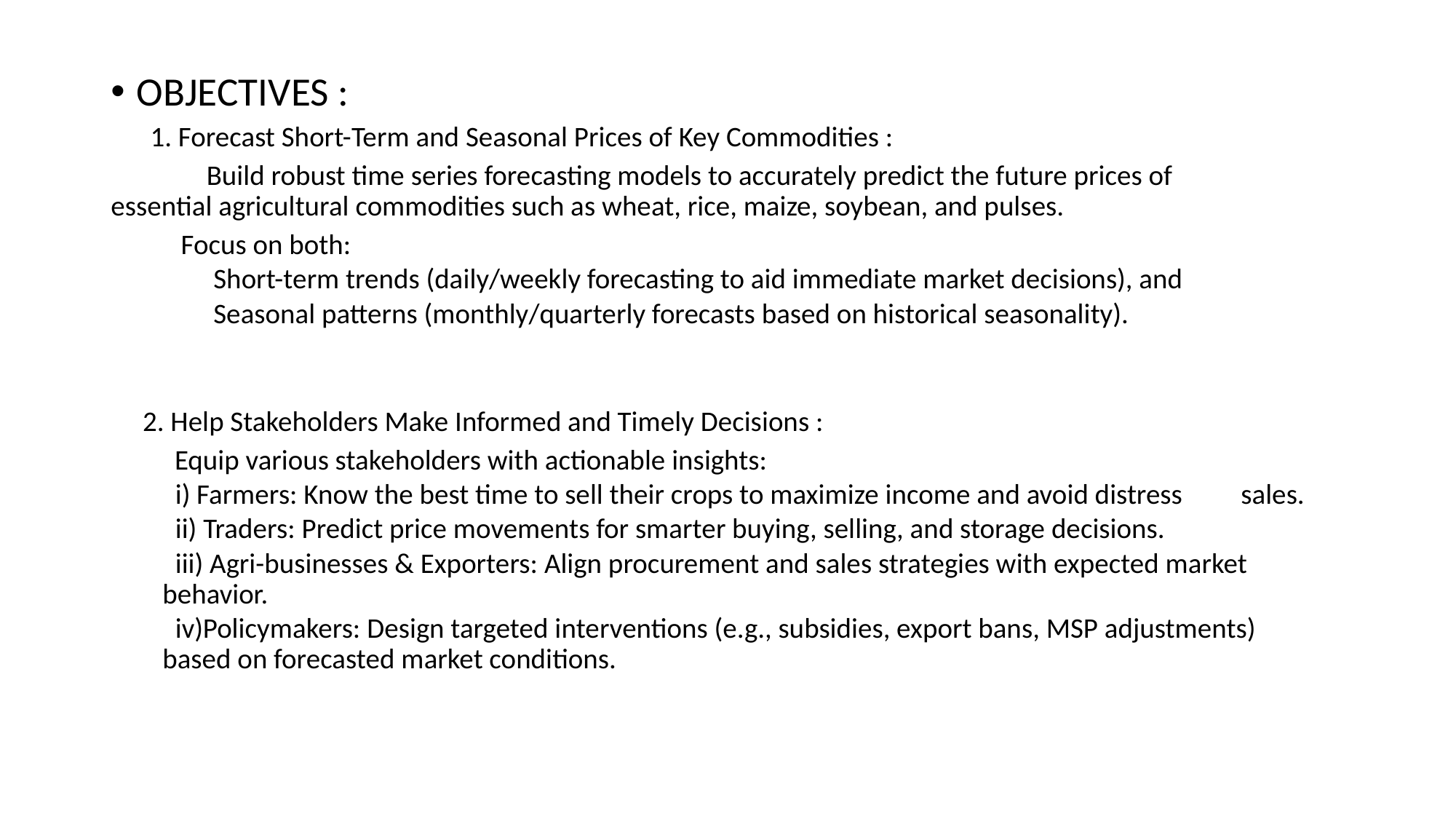

OBJECTIVES :
       1. Forecast Short-Term and Seasonal Prices of Key Commodities :
               Build robust time series forecasting models to accurately predict the future prices of           	essential agricultural commodities such as wheat, rice, maize, soybean, and pulses.
           Focus on both:
        Short-term trends (daily/weekly forecasting to aid immediate market decisions), and
        Seasonal patterns (monthly/quarterly forecasts based on historical seasonality).

     2. Help Stakeholders Make Informed and Timely Decisions :
          Equip various stakeholders with actionable insights:
  i) Farmers: Know the best time to sell their crops to maximize income and avoid distress 	sales.
  ii) Traders: Predict price movements for smarter buying, selling, and storage decisions.
  iii) Agri-businesses & Exporters: Align procurement and sales strategies with expected market   	behavior.
  iv)Policymakers: Design targeted interventions (e.g., subsidies, export bans, MSP adjustments)  	based on forecasted market conditions.